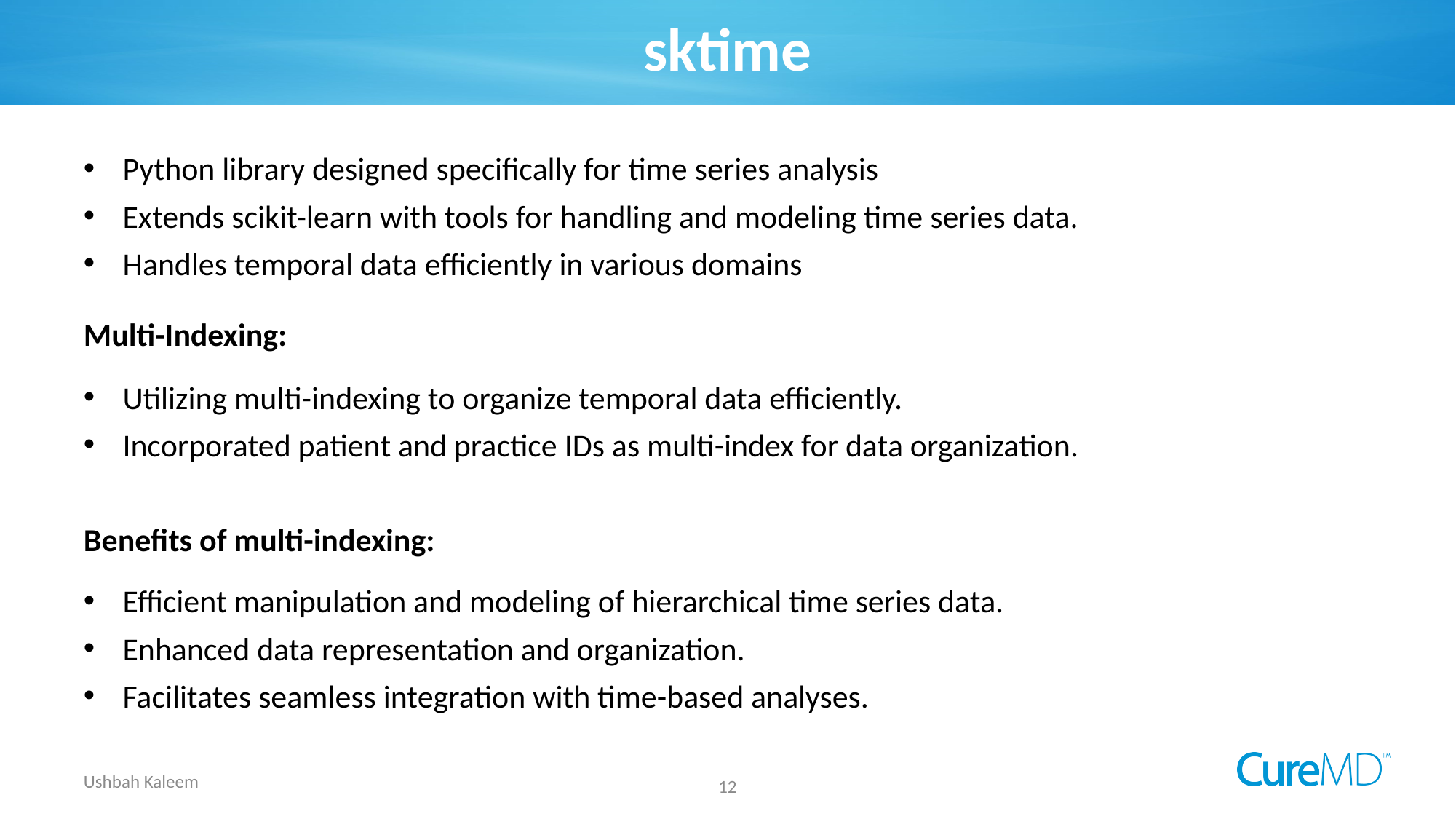

# sktime
Python library designed specifically for time series analysis
Extends scikit-learn with tools for handling and modeling time series data.
Handles temporal data efficiently in various domains

Multi-Indexing:

Utilizing multi-indexing to organize temporal data efficiently.
Incorporated patient and practice IDs as multi-index for data organization.

Benefits of multi-indexing:

Efficient manipulation and modeling of hierarchical time series data.
Enhanced data representation and organization.
Facilitates seamless integration with time-based analyses.
Ushbah Kaleem
12